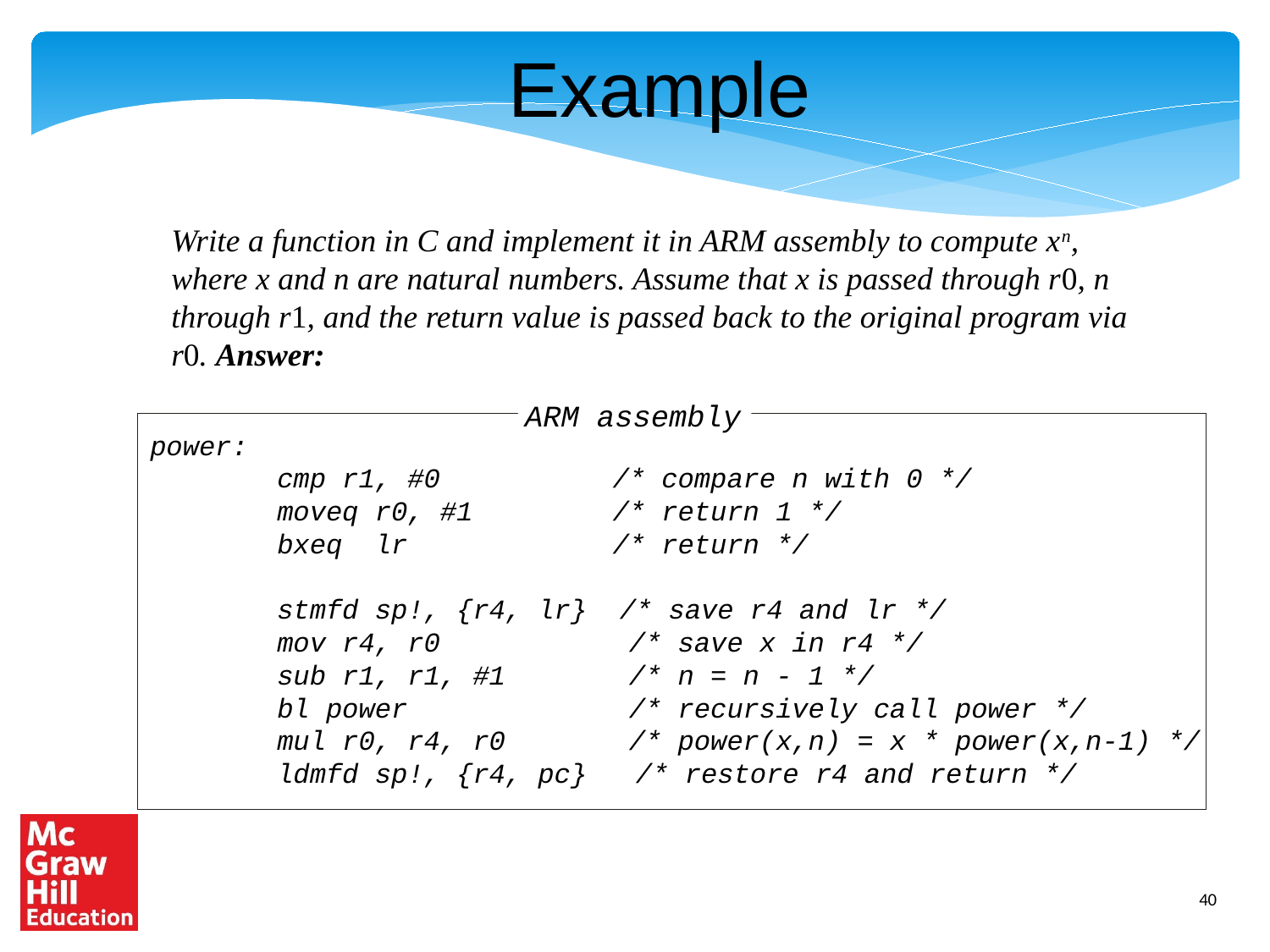

Example
Write a function in C and implement it in ARM assembly to compute xn,
where x and n are natural numbers. Assume that x is passed through r0, n
through r1, and the return value is passed back to the original program via
r0. Answer:
ARM assembly

power:
	cmp r1, #0	     /* compare n with 0 */
	moveq r0, #1	     /* return 1 */
	bxeq  lr	     /* return */

	stmfd sp!, {r4, lr}  /* save r4 and lr */
	mov r4, r0 	      /* save x in r4 */
	sub r1, r1, #1 	      /* n = n - 1 */
	bl power 	      /* recursively call power */
	mul r0, r4, r0 	      /* power(x,n) = x * power(x,n-1) */
	ldmfd sp!, {r4, pc}   /* restore r4 and return */